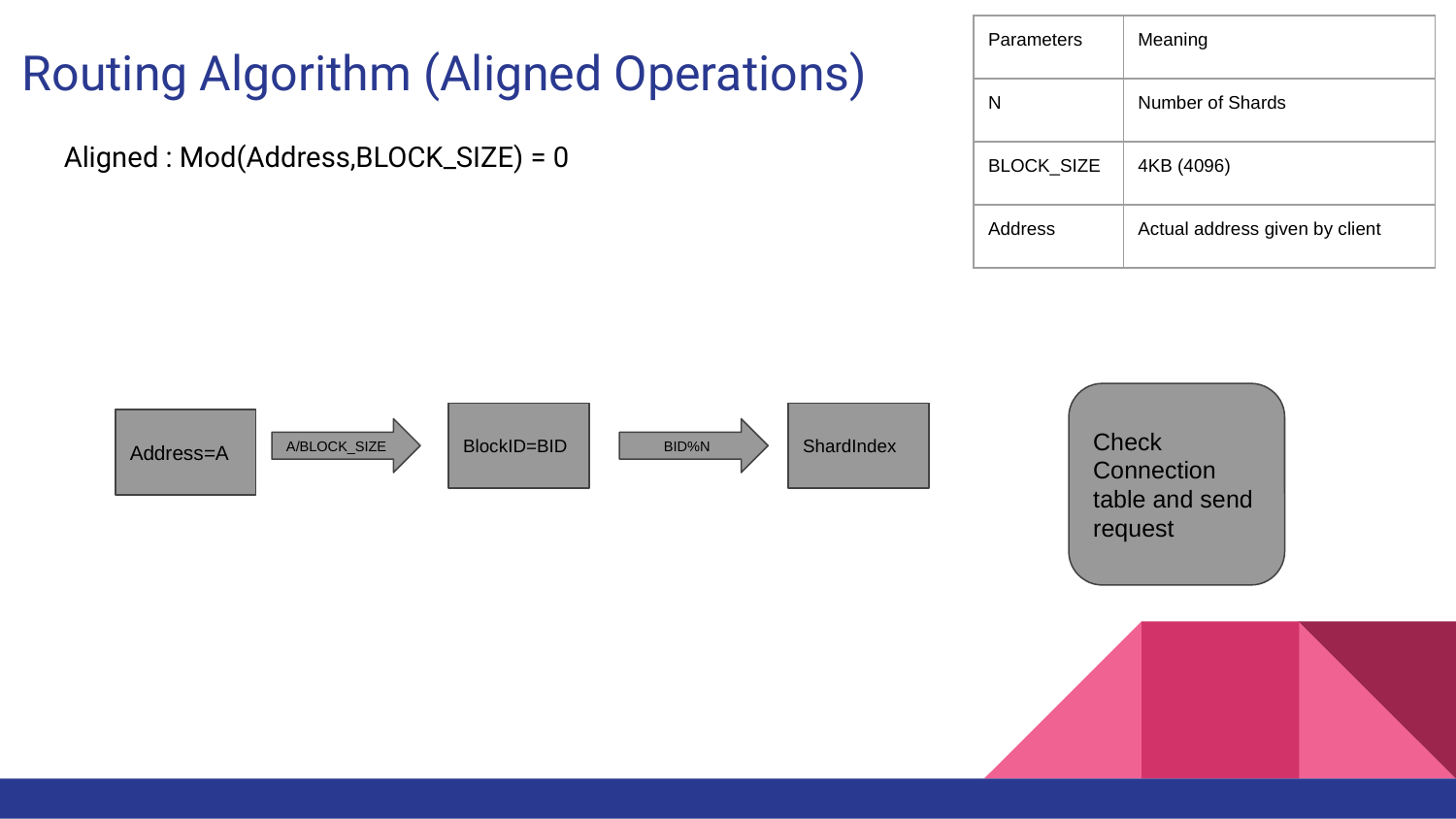

| Parameters | Meaning |
| --- | --- |
| N | Number of Shards |
| BLOCK\_SIZE | 4KB (4096) |
| Address | Actual address given by client |
# Routing Algorithm (Aligned Operations)
Aligned : Mod(Address,BLOCK_SIZE) = 0
Check Connection table and send request
BlockID=BID
ShardIndex
Address=A
A/BLOCK_SIZE
BID%N